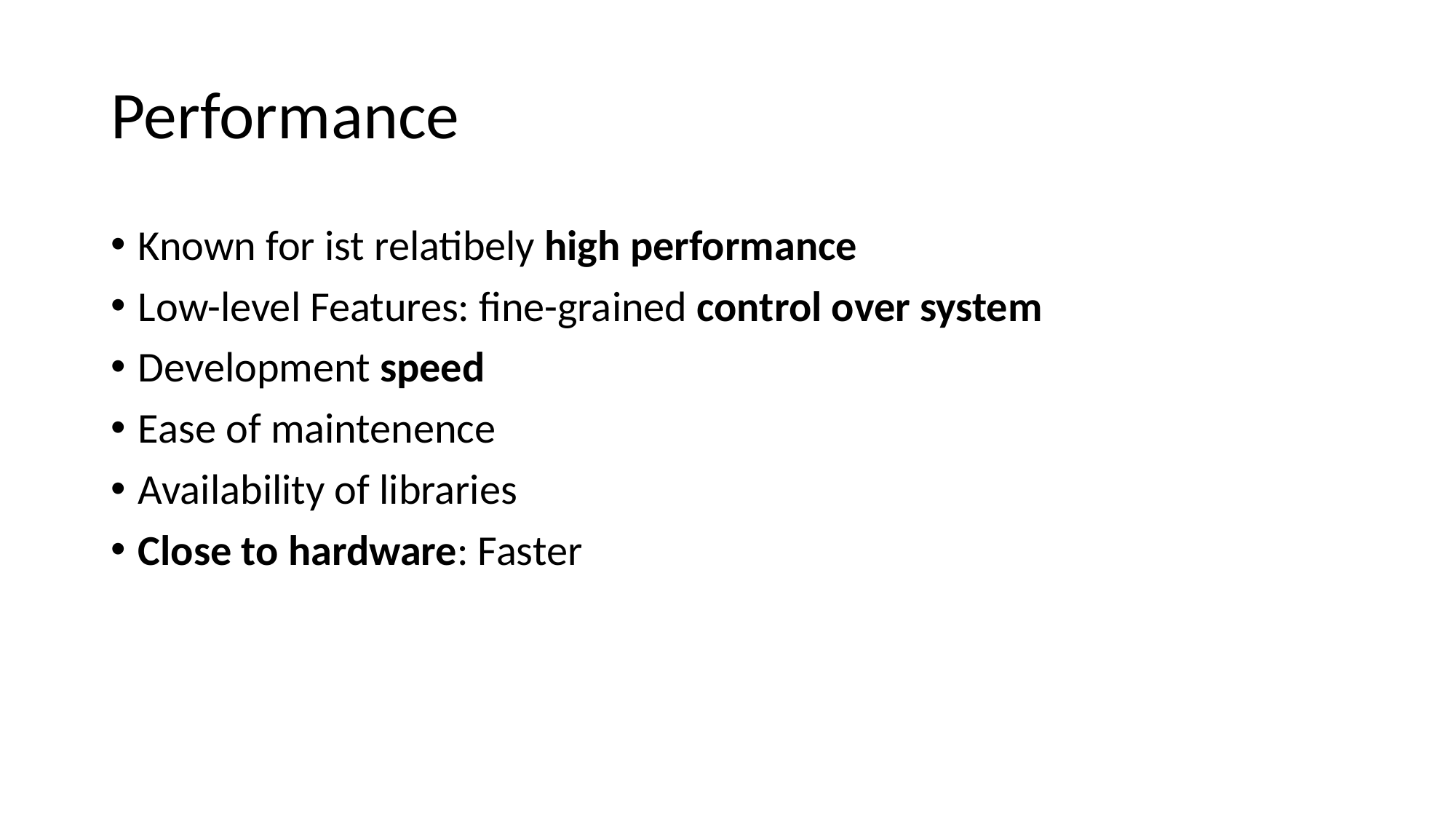

# Performance
Known for ist relatibely high performance
Low-level Features: fine-grained control over system
Development speed
Ease of maintenence
Availability of libraries
Close to hardware: Faster